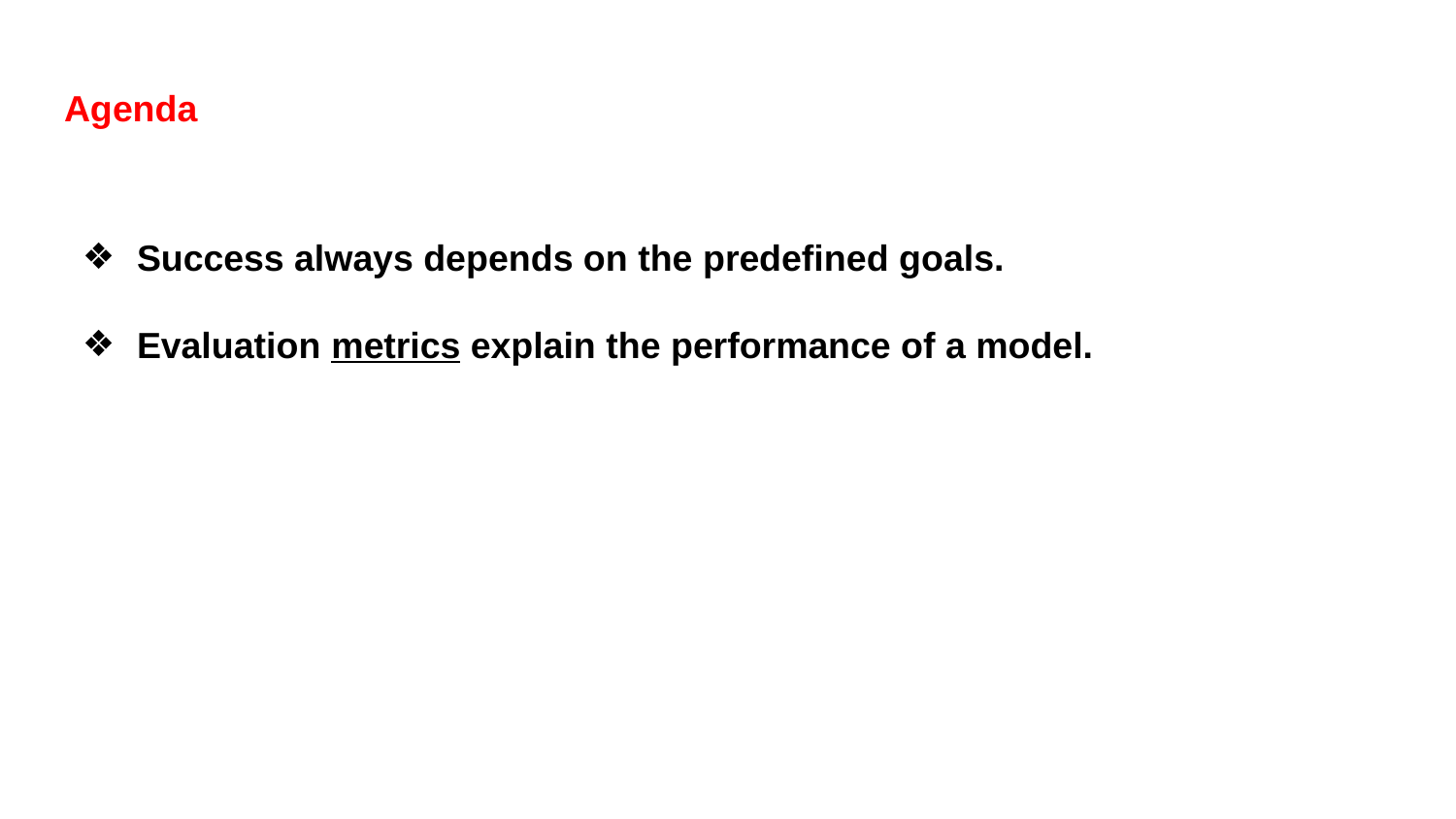

# Agenda
Success always depends on the predefined goals.
Evaluation metrics explain the performance of a model.